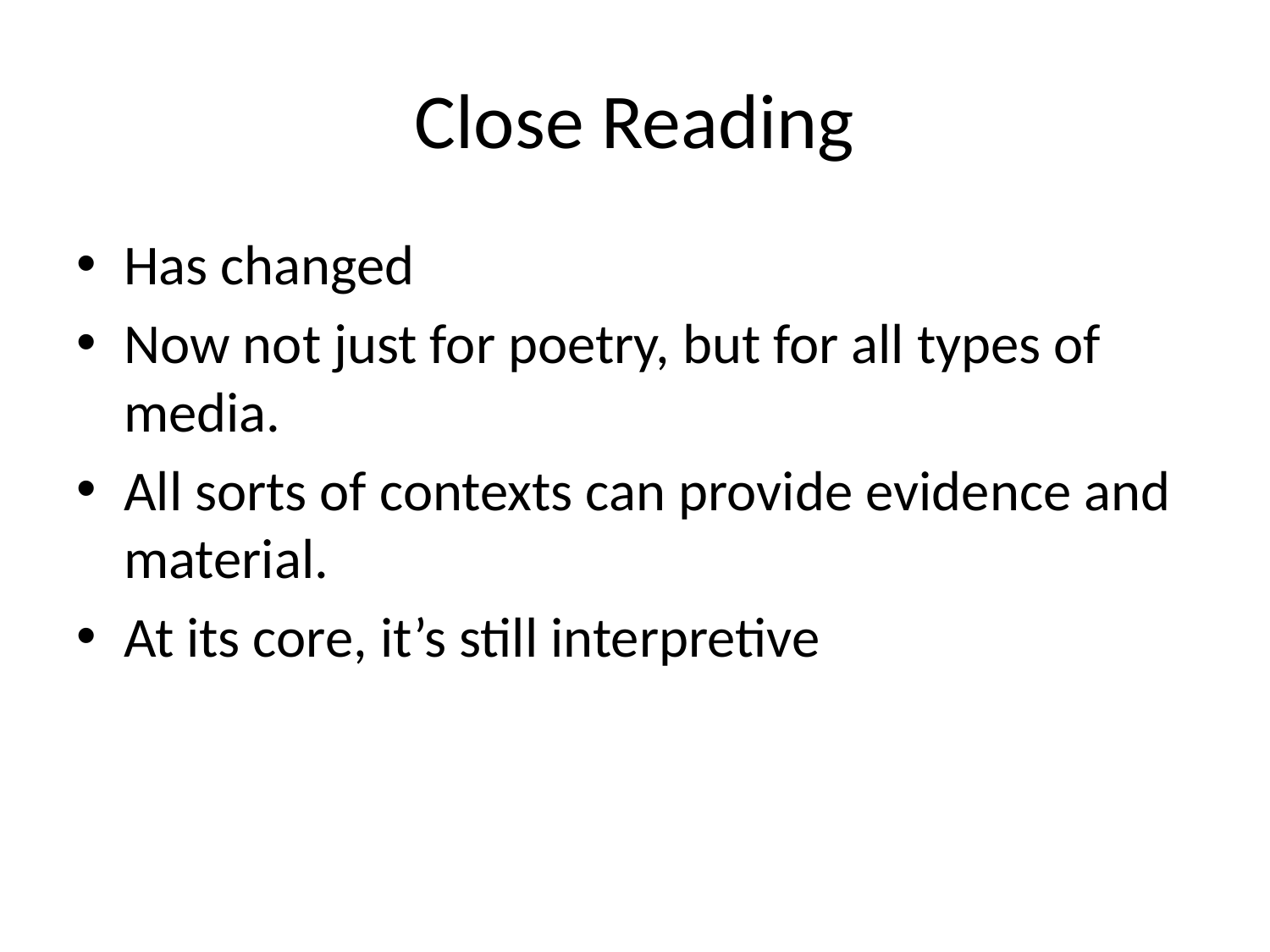

# Close Reading
Has changed
Now not just for poetry, but for all types of media.
All sorts of contexts can provide evidence and material.
At its core, it’s still interpretive